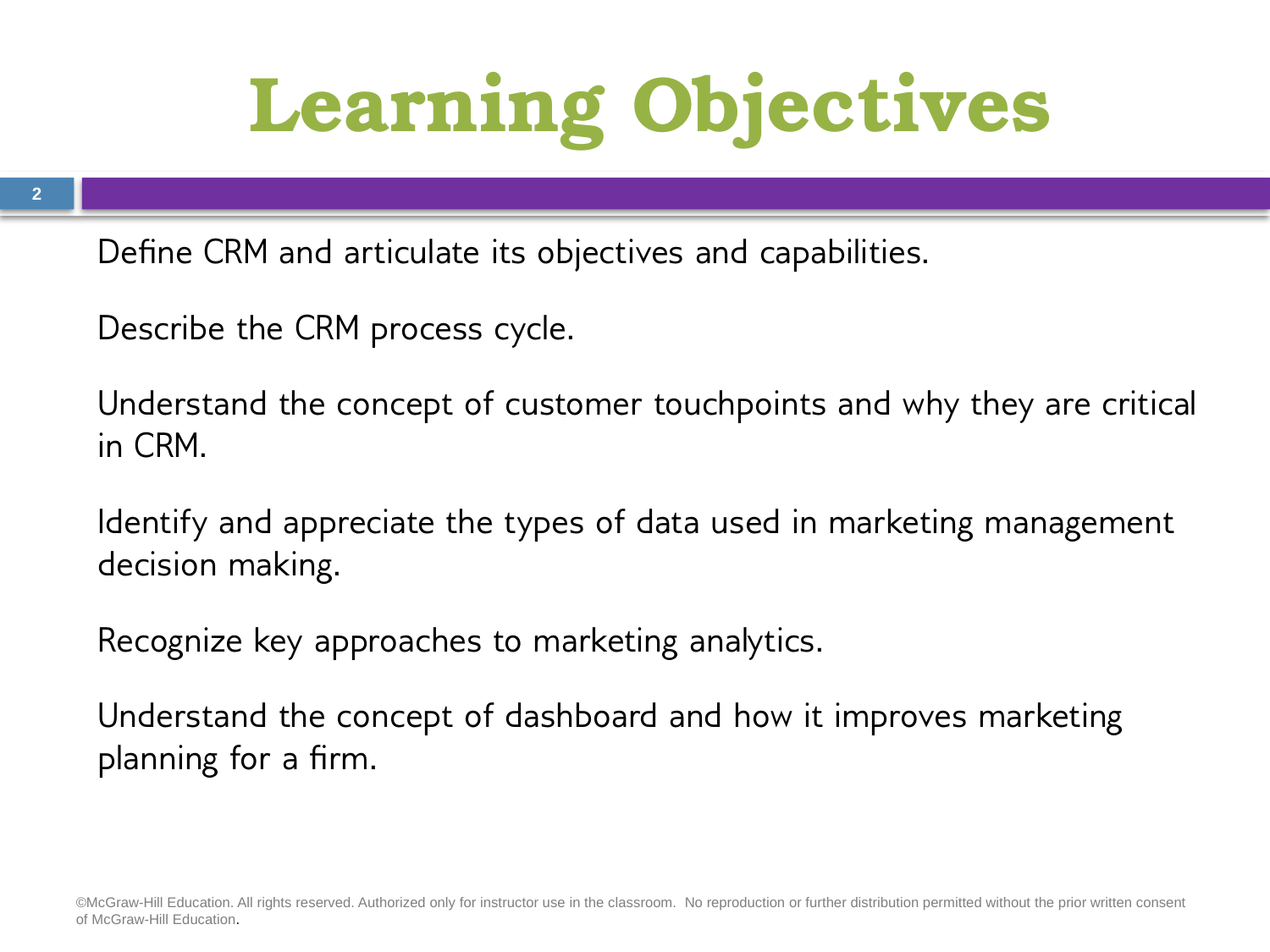

# Learning Objectives
2
Define CRM and articulate its objectives and capabilities.
Describe the CRM process cycle.
Understand the concept of customer touchpoints and why they are critical in CRM.
Identify and appreciate the types of data used in marketing management decision making.
Recognize key approaches to marketing analytics.
Understand the concept of dashboard and how it improves marketing planning for a firm.

©McGraw-Hill Education. All rights reserved. Authorized only for instructor use in the classroom.  No reproduction or further distribution permitted without the prior written consent of McGraw-Hill Education.